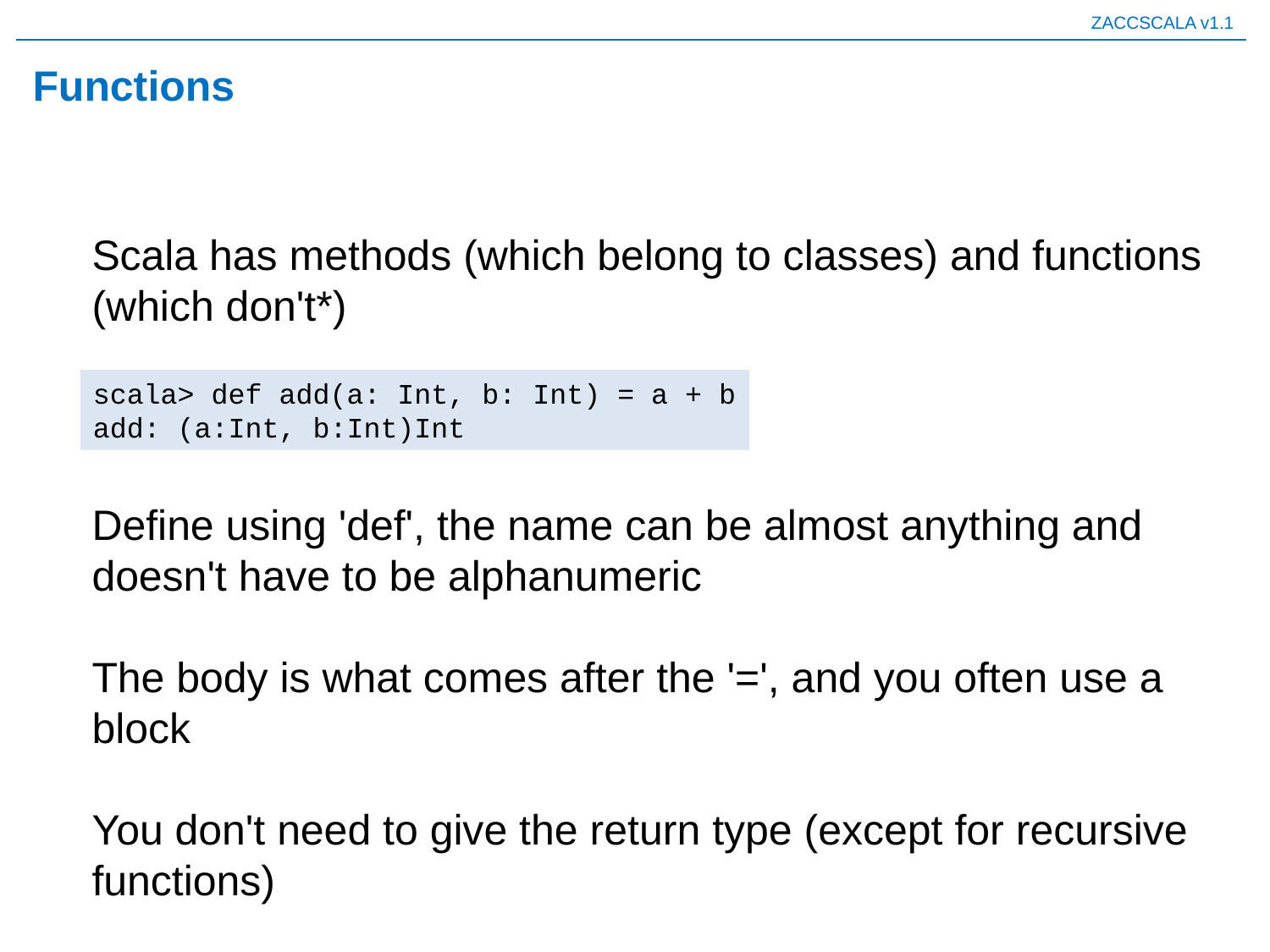

# Functions
Scala has methods (which belong to classes) and functions (which don't*)
scala> def add(a: Int, b: Int) = a + b
add: (a:Int, b:Int)Int
Define using 'def', the name can be almost anything and doesn't have to be alphanumeric

The body is what comes after the '=', and you often use a block

You don't need to give the return type (except for recursive functions)